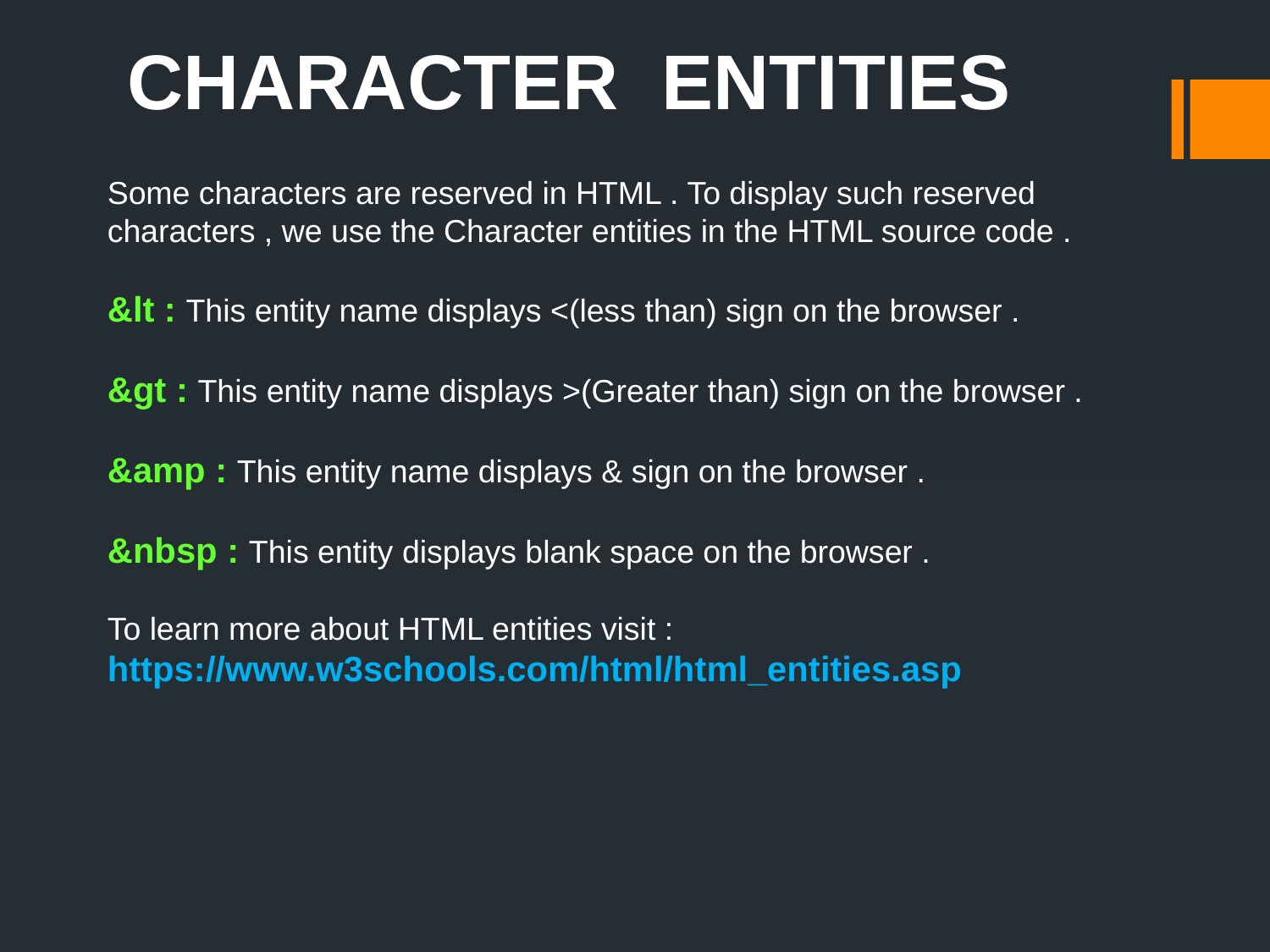

CHARACTER  ENTITIES
Some characters are reserved in HTML . To display such reserved characters , we use the Character entities in the HTML source code .

&lt : This entity name displays <(less than) sign on the browser .

&gt : This entity name displays >(Greater than) sign on the browser .

&amp : This entity name displays & sign on the browser .

&nbsp : This entity displays blank space on the browser .

To learn more about HTML entities visit :
https://www.w3schools.com/html/html_entities.asp